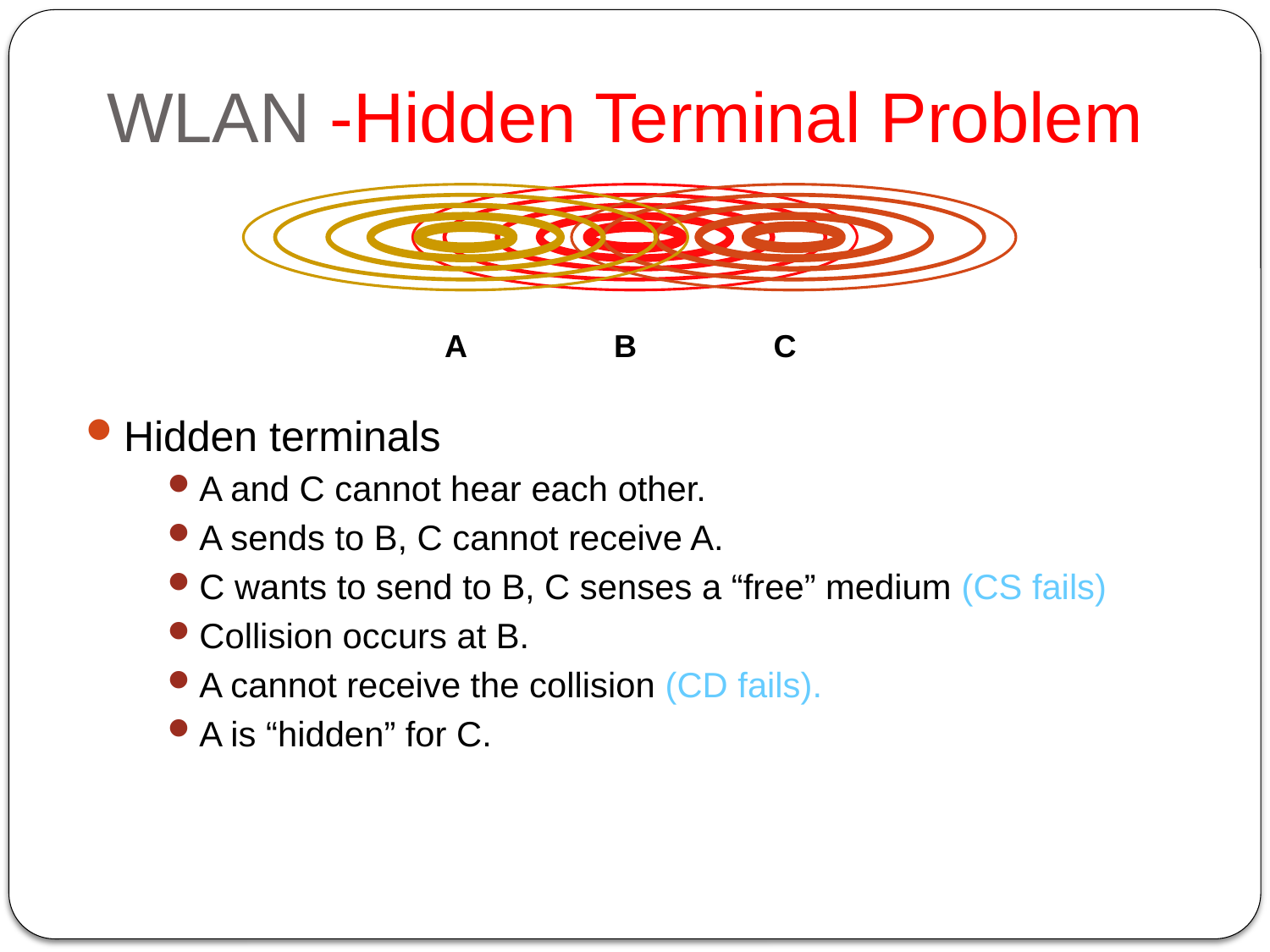

# WLAN -Hidden Terminal Problem

A
B
C
Hidden terminals
A and C cannot hear each other.
A sends to B, C cannot receive A.
C wants to send to B, C senses a “free” medium (CS fails)
Collision occurs at B.
A cannot receive the collision (CD fails).
A is “hidden” for C.